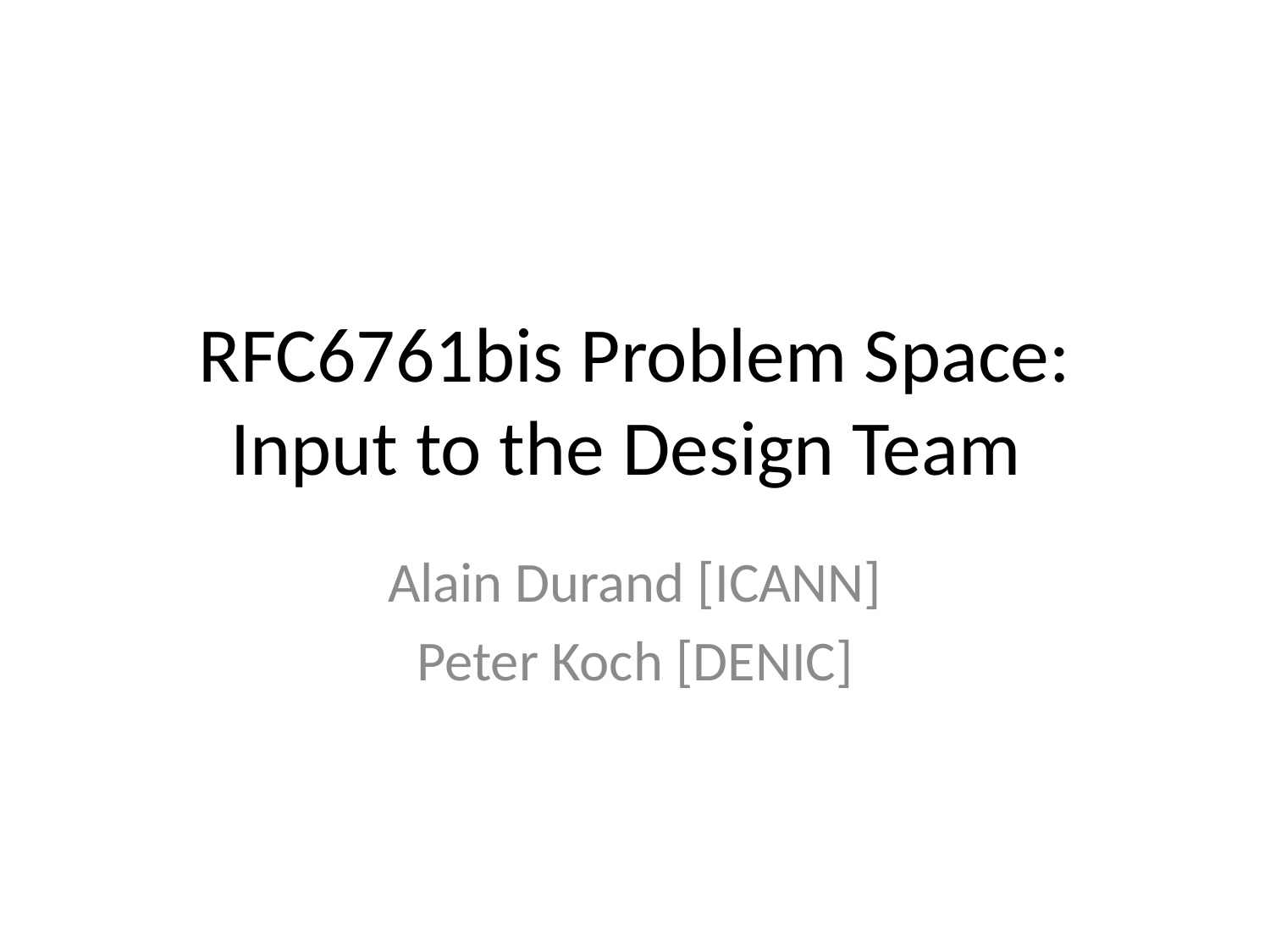

# RFC6761bis Problem Space: Input to the Design Team
Alain Durand [ICANN]
Peter Koch [DENIC]